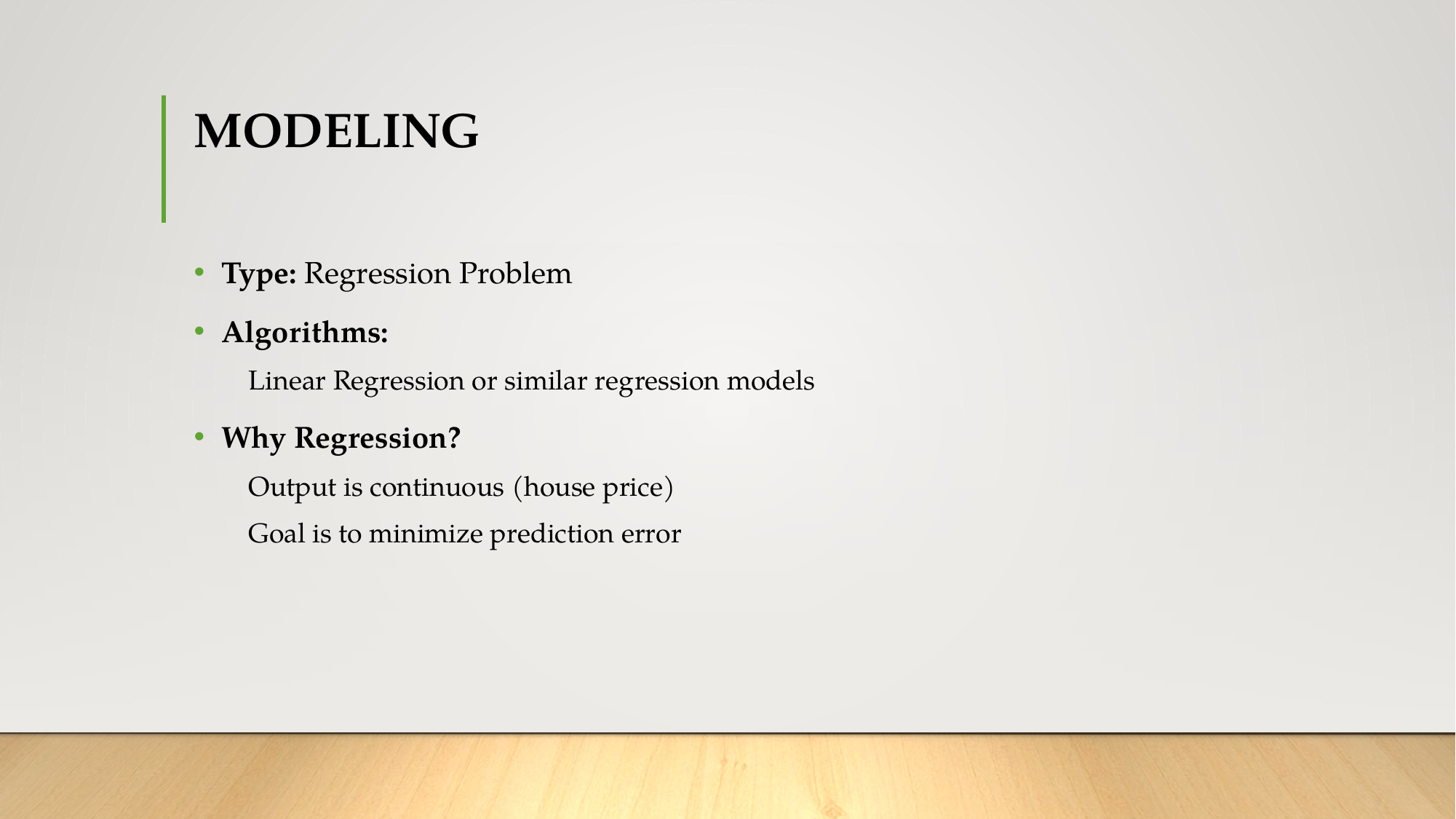

# MODELING
Type: Regression Problem
Algorithms:
Linear Regression or similar regression models
Why Regression?
Output is continuous (house price)
Goal is to minimize prediction error